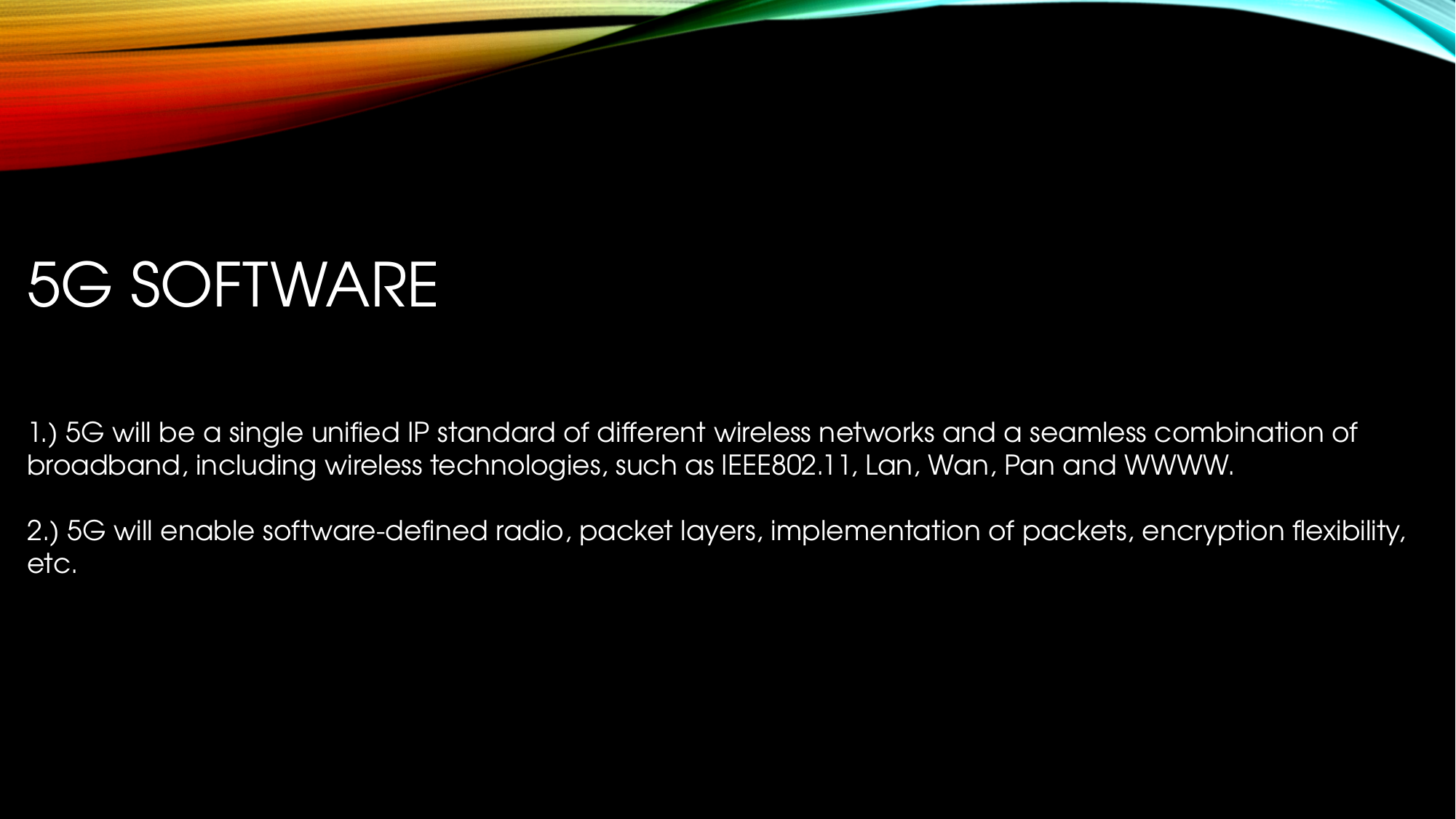

# 5G SOFTWaRE
1.) 5G will be a single unified IP standard of different wireless networks and a seamless combination of broadband, including wireless technologies, such as IEEE802.11, Lan, Wan, Pan and WWWW.

2.) 5G will enable software-defined radio, packet layers, implementation of packets, encryption flexibility, etc.